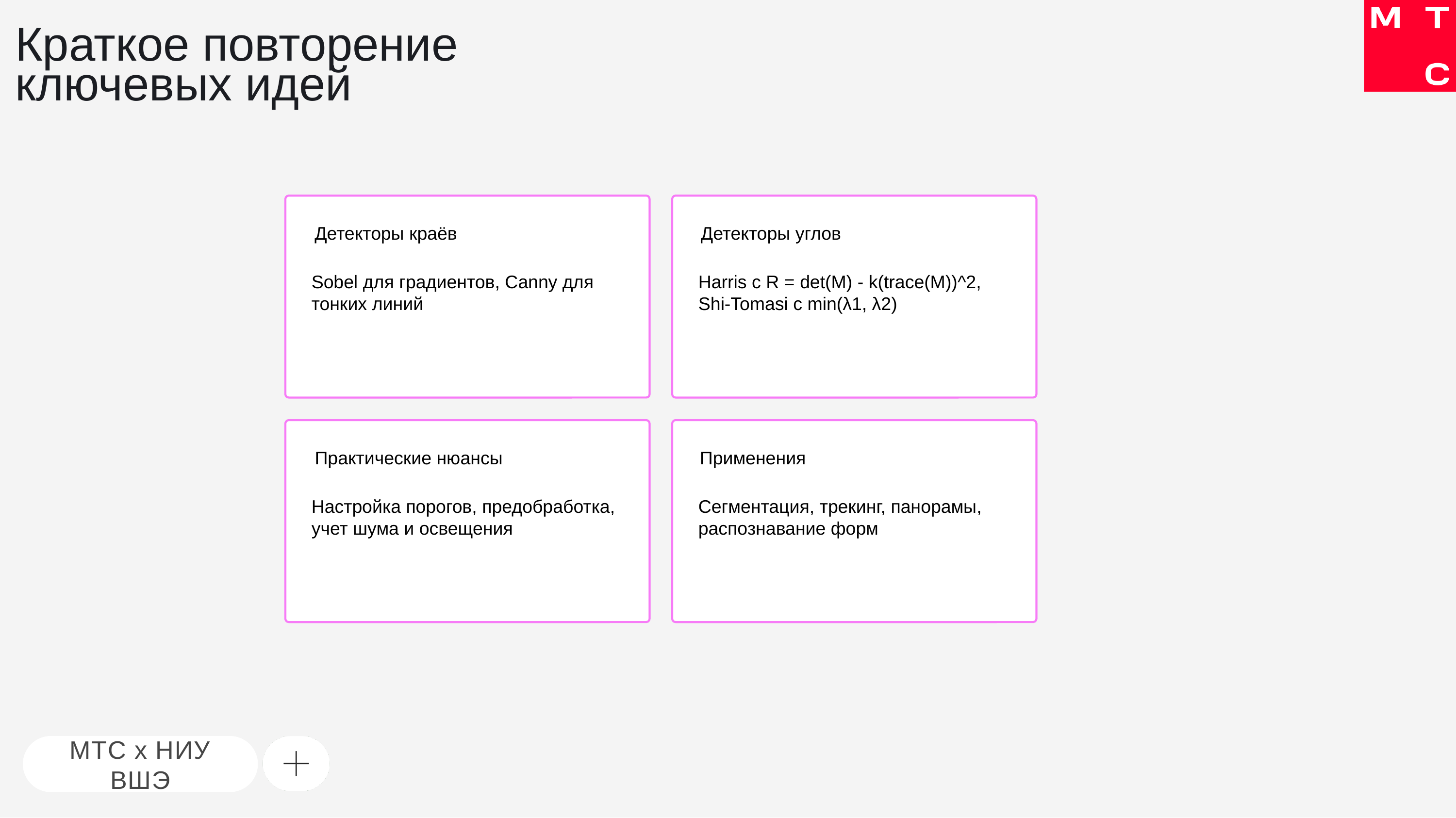

# Краткое повторение
ключевых идей

Детекторы краёв
Детекторы углов
Sobel для градиентов, Canny для тонких линий
Harris с R = det(M) - k(trace(M))^2, Shi-Tomasi с min(λ1, λ2)

Практические нюансы
Применения
Настройка порогов, предобработка, учет шума и освещения
Сегментация, трекинг, панорамы, распознавание форм